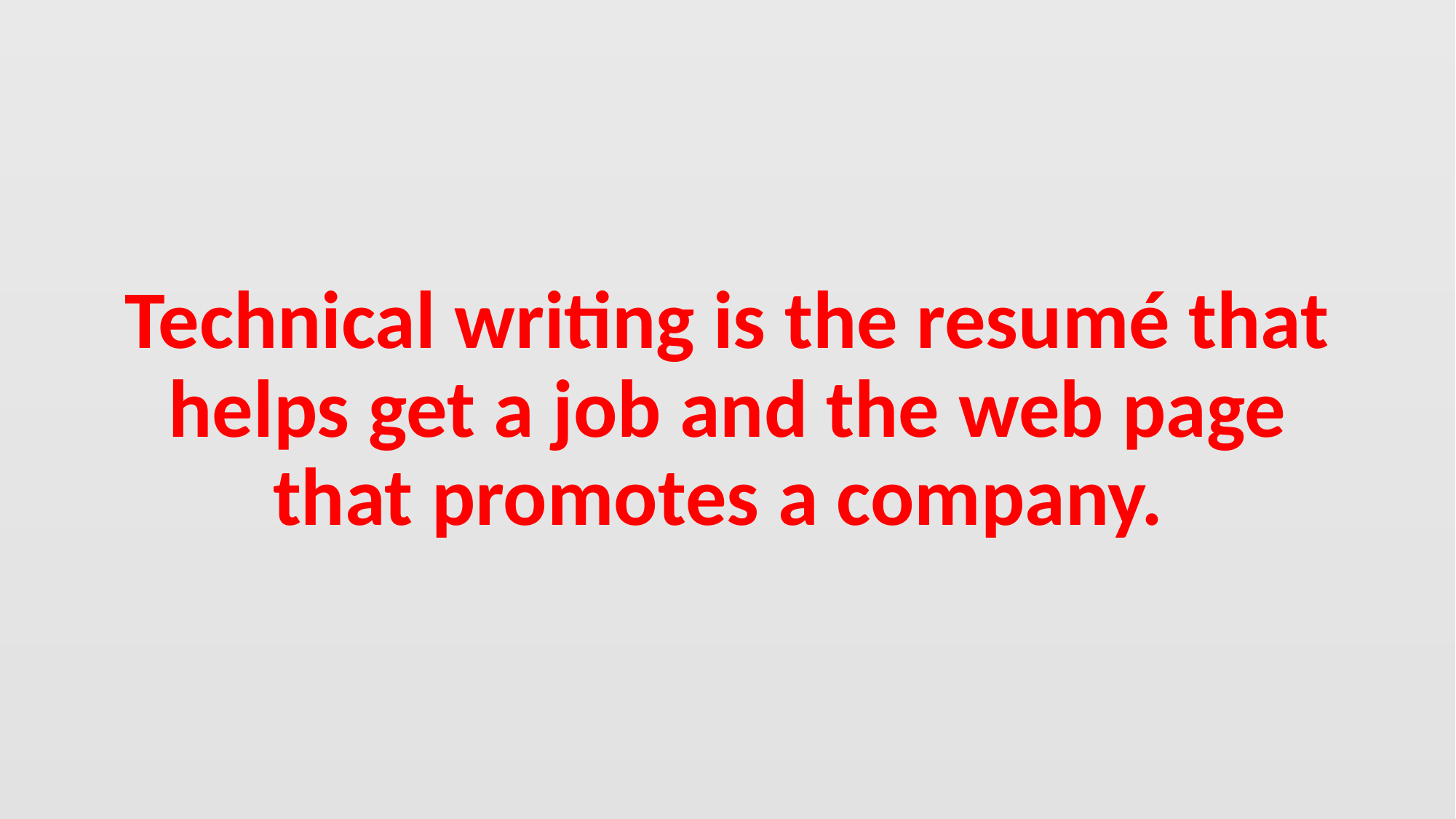

Technical writing is the resumé that helps get a job and the web page that promotes a company.